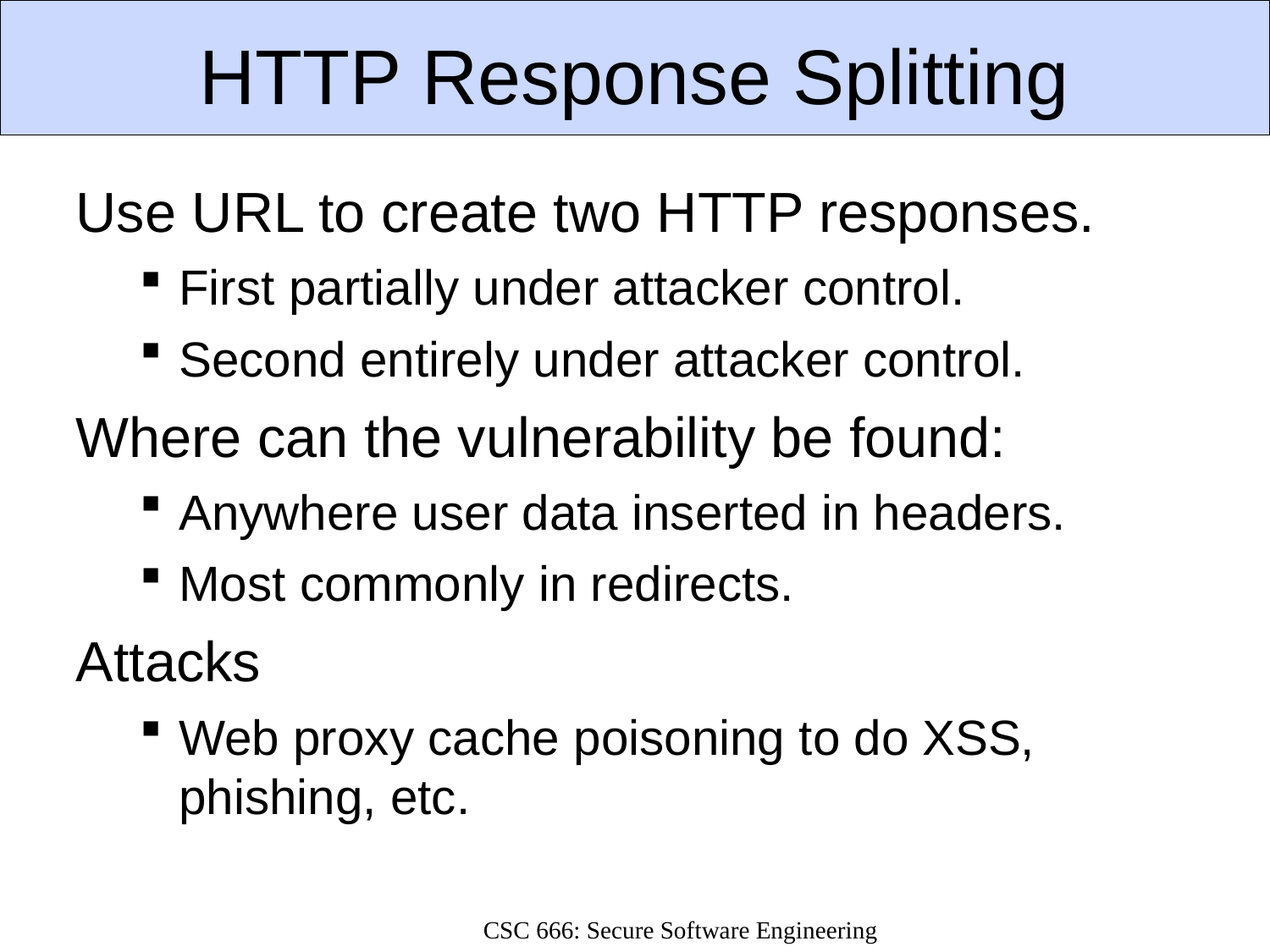

# HTTP Response Splitting
Use URL to create two HTTP responses.
First partially under attacker control.
Second entirely under attacker control.
Where can the vulnerability be found:
Anywhere user data inserted in headers.
Most commonly in redirects.
Attacks
Web proxy cache poisoning to do XSS, phishing, etc.
CSC 666: Secure Software Engineering